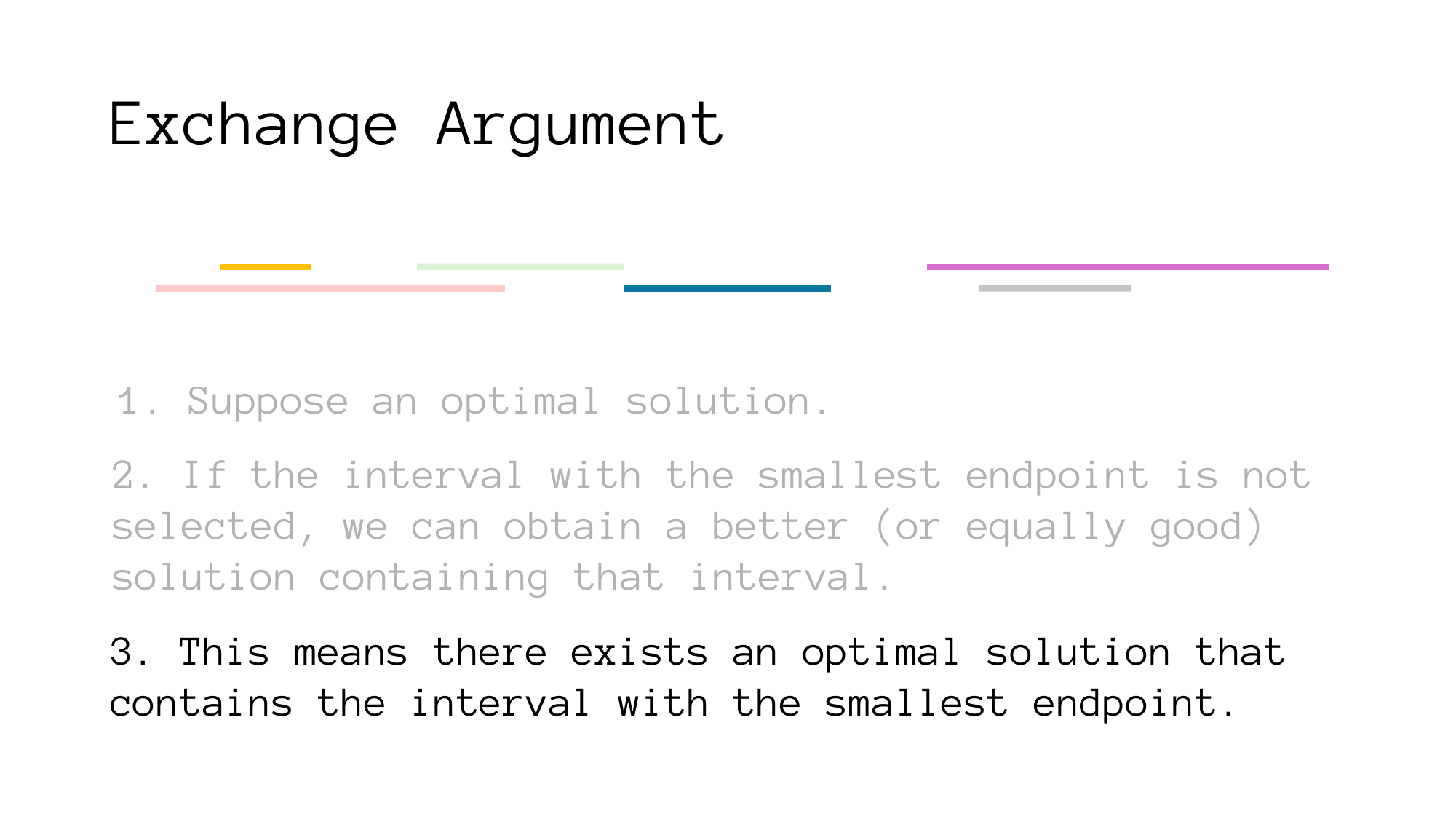

# Exchange Argument
1. Suppose an optimal solution.
2. If the interval with the smallest endpoint is not selected, we can obtain a better (or equally good) solution containing that interval.
3. This means there exists an optimal solution that contains the interval with the smallest endpoint.